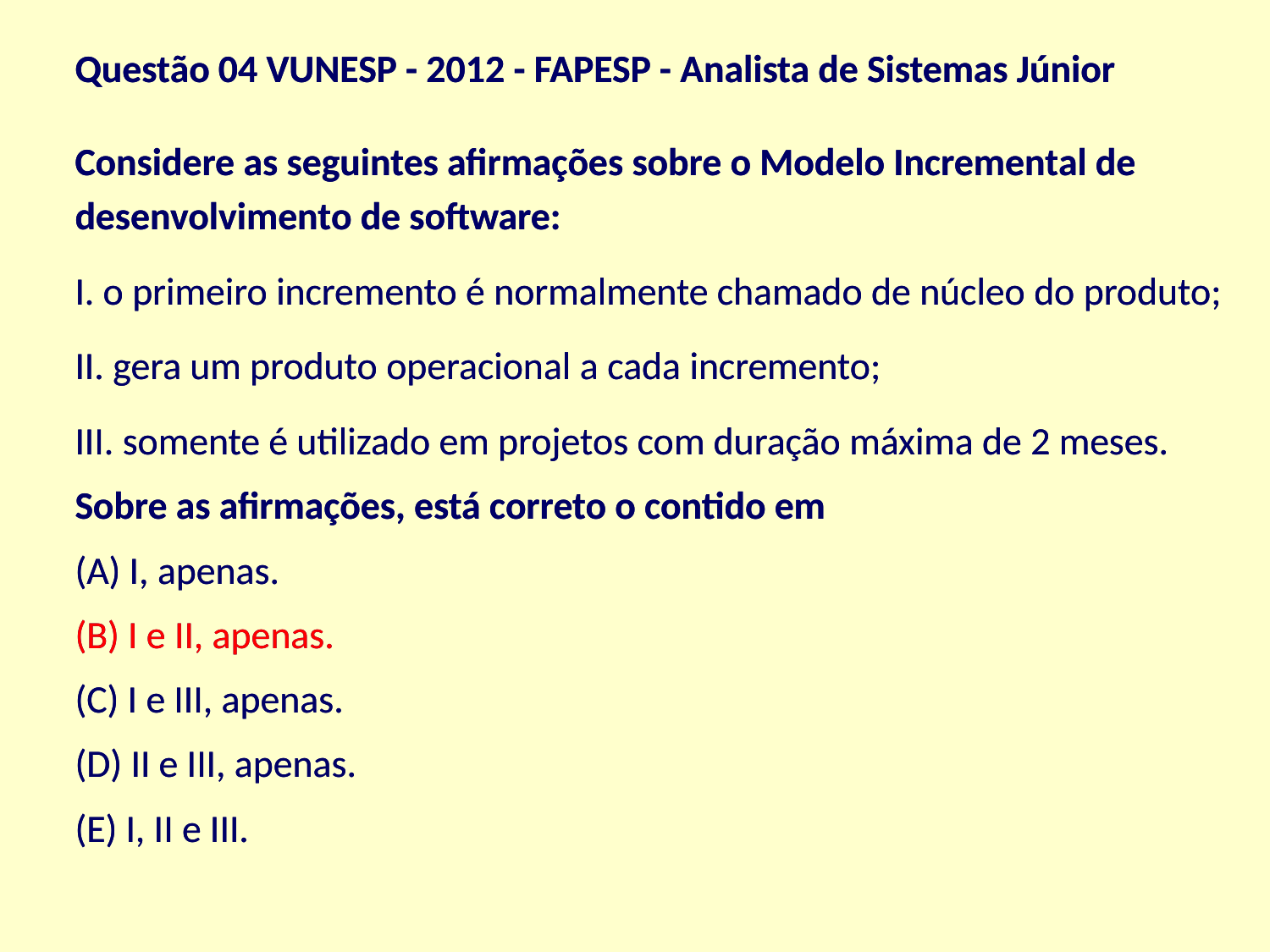

Questão 04 VUNESP - 2012 - FAPESP - Analista de Sistemas Júnior
Considere as seguintes afirmações sobre o Modelo Incremental de desenvolvimento de software:
I. o primeiro incremento é normalmente chamado de núcleo do produto;
II. gera um produto operacional a cada incremento;
III. somente é utilizado em projetos com duração máxima de 2 meses.
Sobre as afirmações, está correto o contido em
(A) I, apenas.
(B) I e II, apenas.
(C) I e III, apenas.
(D) II e III, apenas.
(E) I, II e III.
Questão 04 VUNESP - 2012 - FAPESP - Analista de Sistemas Júnior
Considere as seguintes afirmações sobre o Modelo Incremental de desenvolvimento de software:
I. o primeiro incremento é normalmente chamado de núcleo do produto;
II. gera um produto operacional a cada incremento;
III. somente é utilizado em projetos com duração máxima de 2 meses.
Sobre as afirmações, está correto o contido em
(A) I, apenas.
(B) I e II, apenas.
(C) I e III, apenas.
(D) II e III, apenas.
(E) I, II e III.